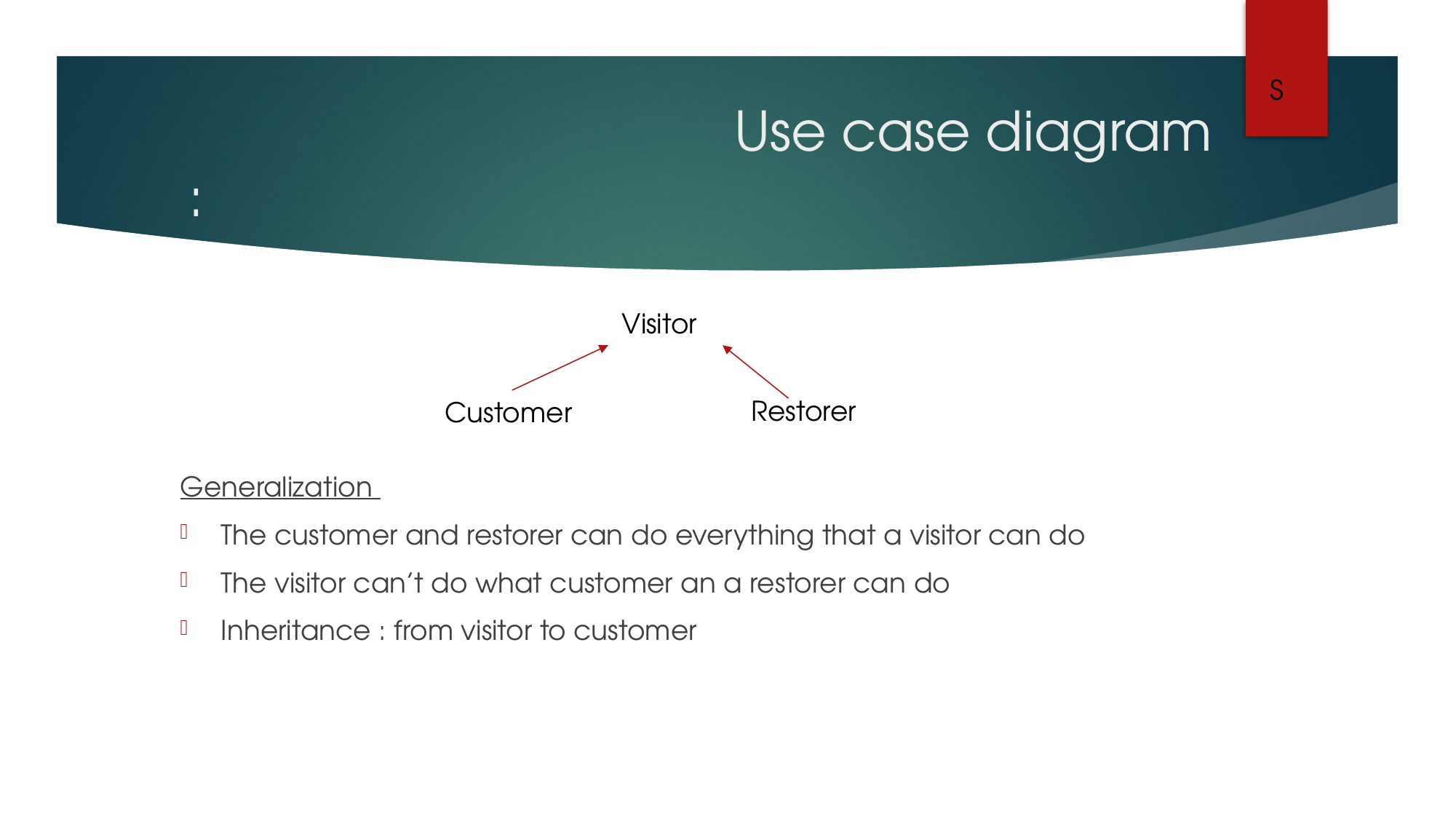

S

# Use case diagram :
Visitor
Restorer
Customer
Generalization
The customer and restorer can do everything that a visitor can do
The visitor can’t do what customer an a restorer can do
Inheritance : from visitor to customer